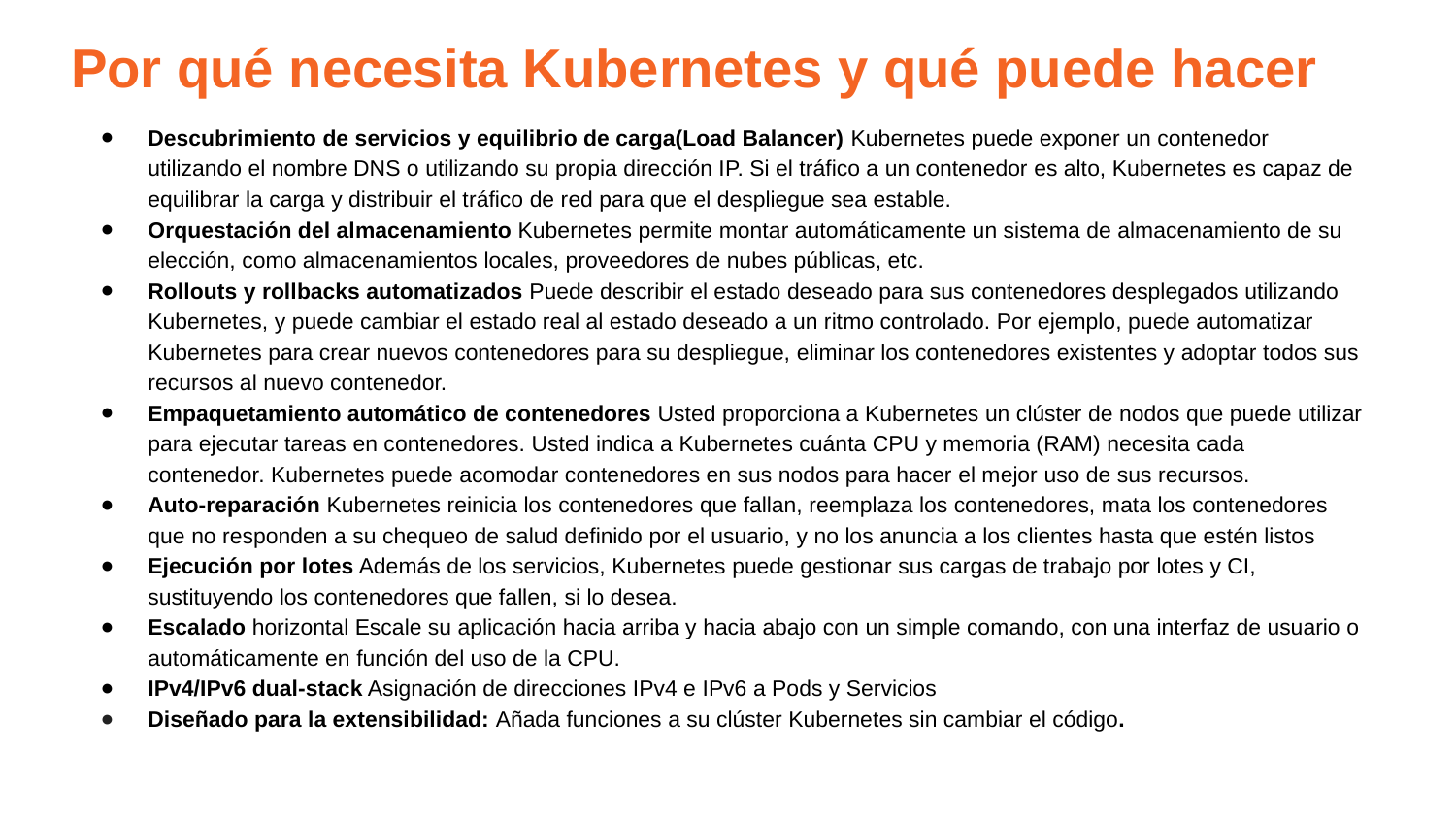

Por qué necesita Kubernetes y qué puede hacer

Descubrimiento de servicios y equilibrio de carga(Load Balancer) Kubernetes puede exponer un contenedor utilizando el nombre DNS o utilizando su propia dirección IP. Si el tráfico a un contenedor es alto, Kubernetes es capaz de equilibrar la carga y distribuir el tráfico de red para que el despliegue sea estable.
Orquestación del almacenamiento Kubernetes permite montar automáticamente un sistema de almacenamiento de su elección, como almacenamientos locales, proveedores de nubes públicas, etc.
Rollouts y rollbacks automatizados Puede describir el estado deseado para sus contenedores desplegados utilizando Kubernetes, y puede cambiar el estado real al estado deseado a un ritmo controlado. Por ejemplo, puede automatizar Kubernetes para crear nuevos contenedores para su despliegue, eliminar los contenedores existentes y adoptar todos sus recursos al nuevo contenedor.
Empaquetamiento automático de contenedores Usted proporciona a Kubernetes un clúster de nodos que puede utilizar para ejecutar tareas en contenedores. Usted indica a Kubernetes cuánta CPU y memoria (RAM) necesita cada contenedor. Kubernetes puede acomodar contenedores en sus nodos para hacer el mejor uso de sus recursos.
Auto-reparación Kubernetes reinicia los contenedores que fallan, reemplaza los contenedores, mata los contenedores que no responden a su chequeo de salud definido por el usuario, y no los anuncia a los clientes hasta que estén listos
Ejecución por lotes Además de los servicios, Kubernetes puede gestionar sus cargas de trabajo por lotes y CI, sustituyendo los contenedores que fallen, si lo desea.
Escalado horizontal Escale su aplicación hacia arriba y hacia abajo con un simple comando, con una interfaz de usuario o automáticamente en función del uso de la CPU.
IPv4/IPv6 dual-stack Asignación de direcciones IPv4 e IPv6 a Pods y Servicios
Diseñado para la extensibilidad: Añada funciones a su clúster Kubernetes sin cambiar el código.